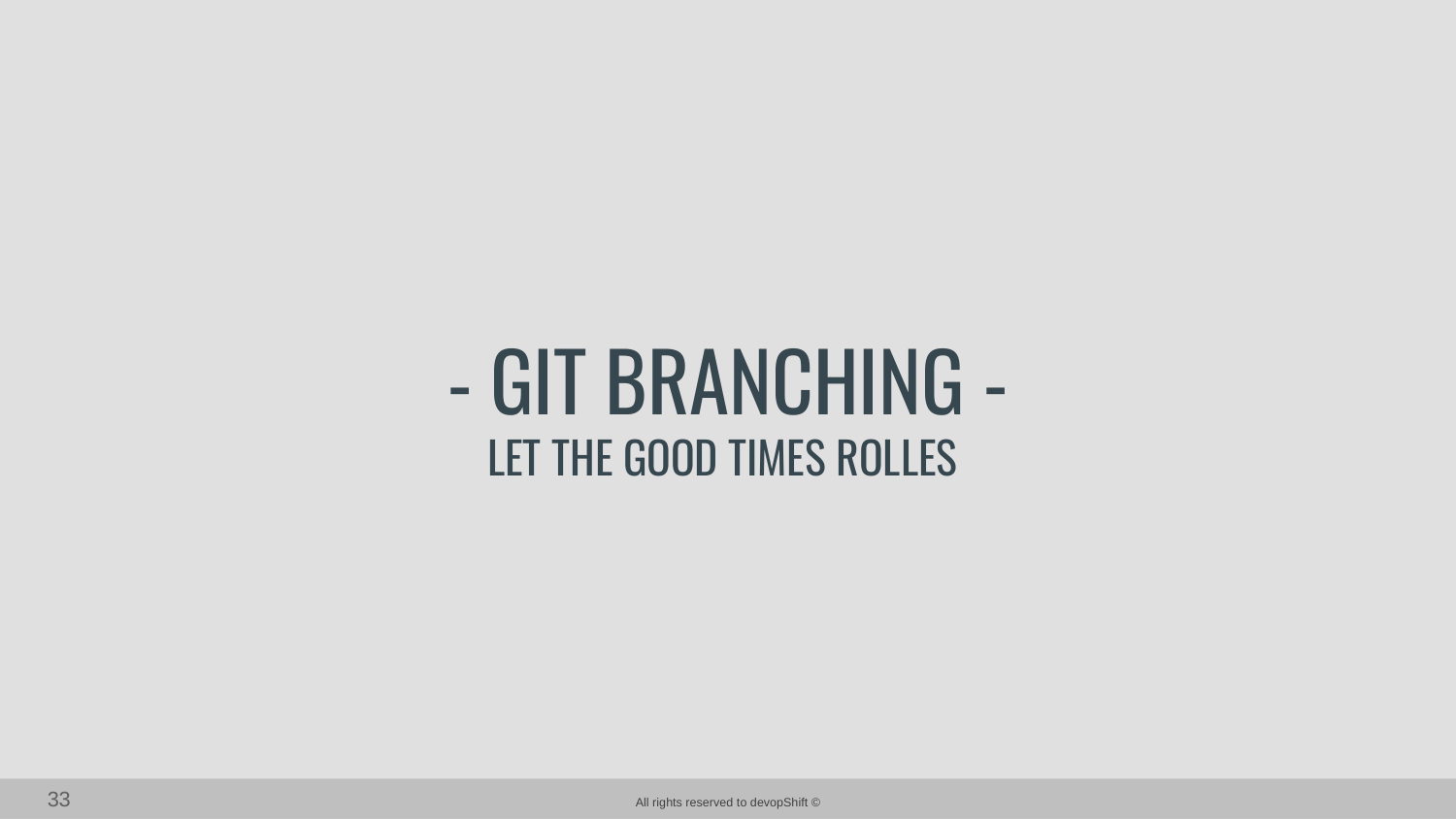

# - GIT BRANCHING -
LET THE GOOD TIMES ROLLES